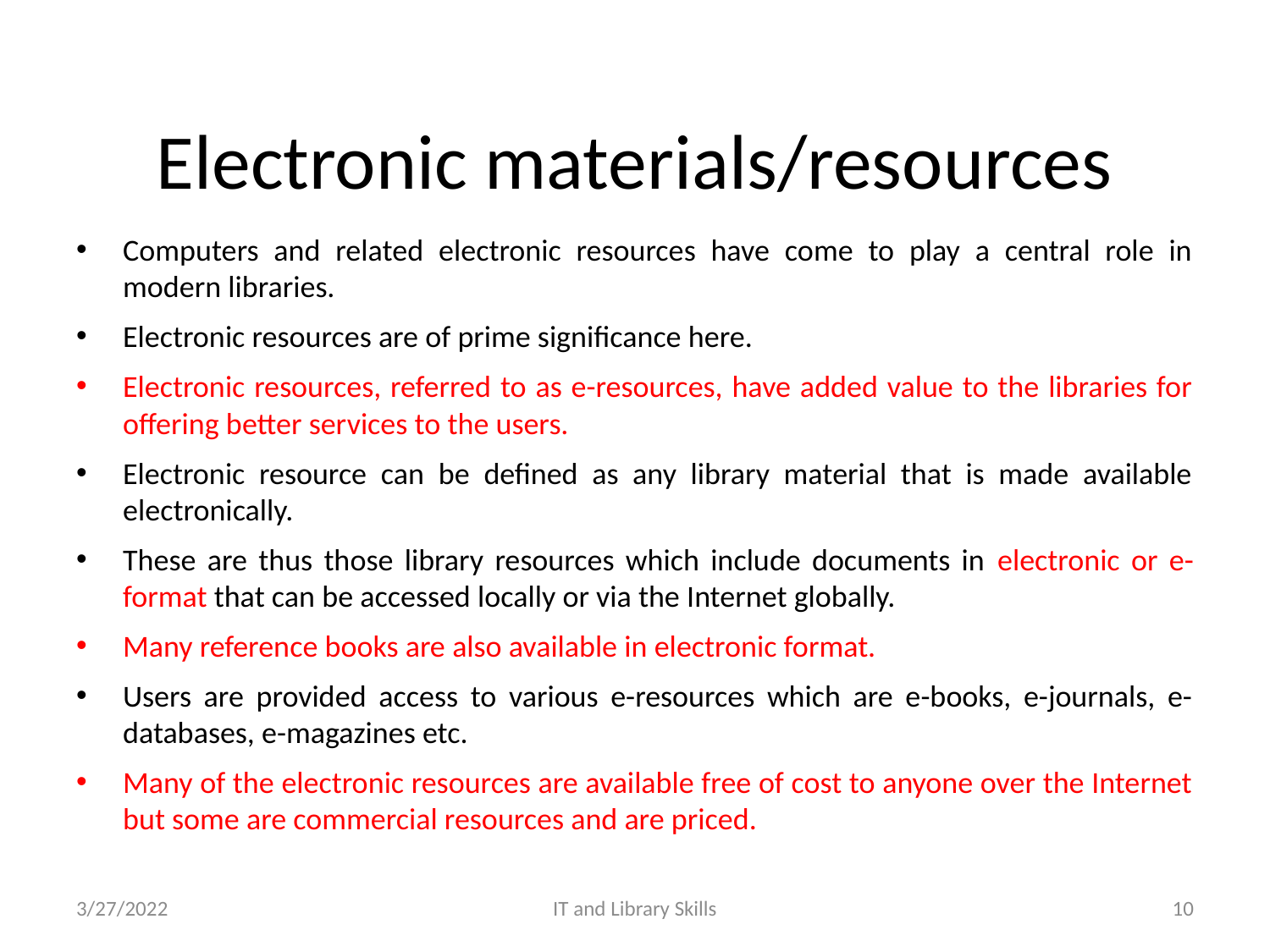

# Electronic materials/resources
Computers and related electronic resources have come to play a central role in modern libraries.
Electronic resources are of prime significance here.
Electronic resources, referred to as e-resources, have added value to the libraries for offering better services to the users.
Electronic resource can be defined as any library material that is made available electronically.
These are thus those library resources which include documents in electronic or e-format that can be accessed locally or via the Internet globally.
Many reference books are also available in electronic format.
Users are provided access to various e-resources which are e-books, e-journals, e-databases, e-magazines etc.
Many of the electronic resources are available free of cost to anyone over the Internet but some are commercial resources and are priced.
3/27/2022
IT and Library Skills
10